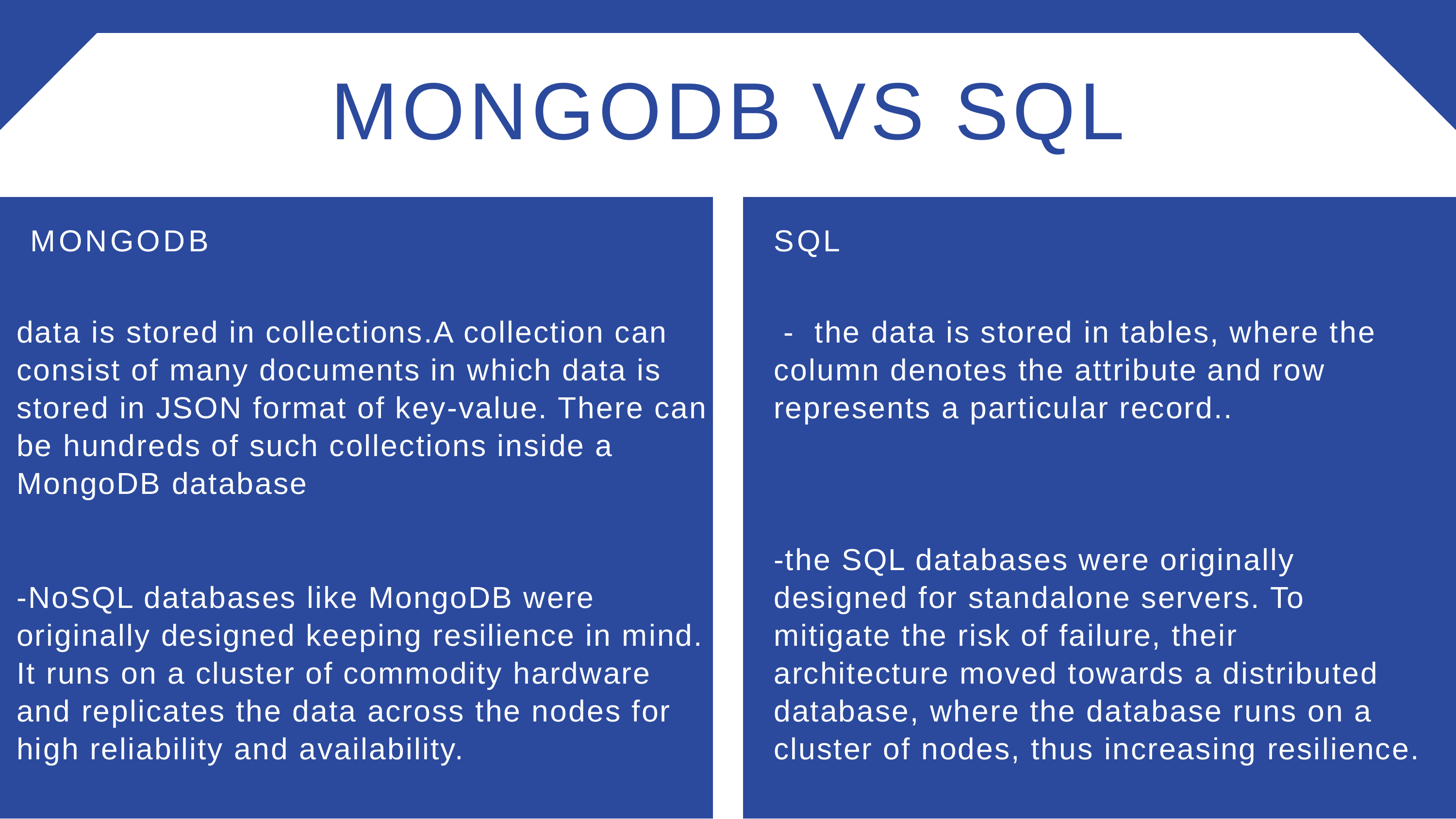

MONGODB VS SQL

MONGODB
SQL
 -  the data is stored in tables, where the column denotes the attribute and row represents a particular record..

-the SQL databases were originally designed for standalone servers. To mitigate the risk of failure, their architecture moved towards a distributed database, where the database runs on a cluster of nodes, thus increasing resilience.
data is stored in collections.A collection can consist of many documents in which data is stored in JSON format of key-value. There can be hundreds of such collections inside a MongoDB database

-NoSQL databases like MongoDB were originally designed keeping resilience in mind. It runs on a cluster of commodity hardware and replicates the data across the nodes for high reliability and availability.